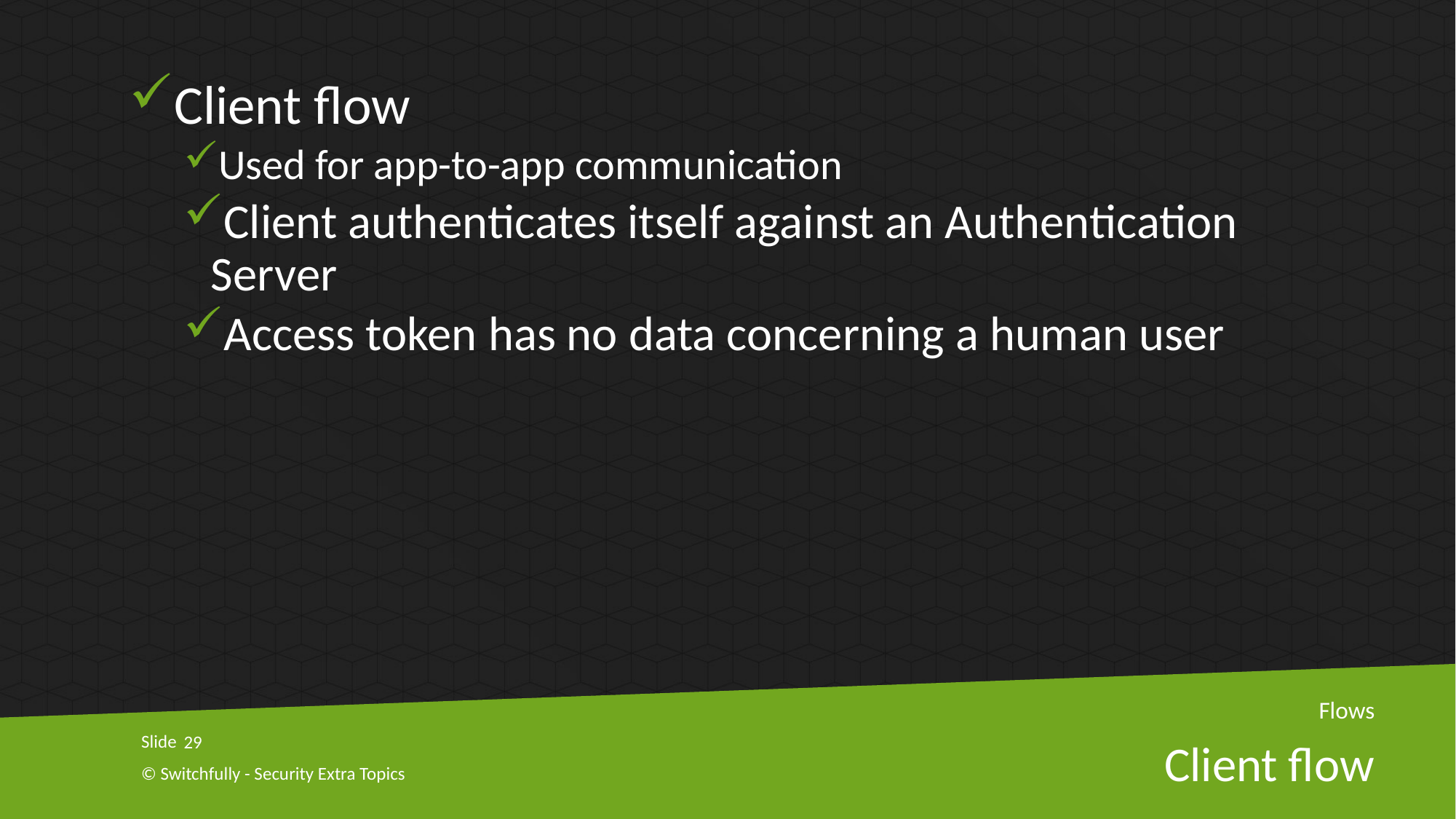

Client flow
Used for app-to-app communication
Client authenticates itself against an Authentication Server
Access token has no data concerning a human user

Flows

29
# Client flow
© Switchfully - Security Extra Topics